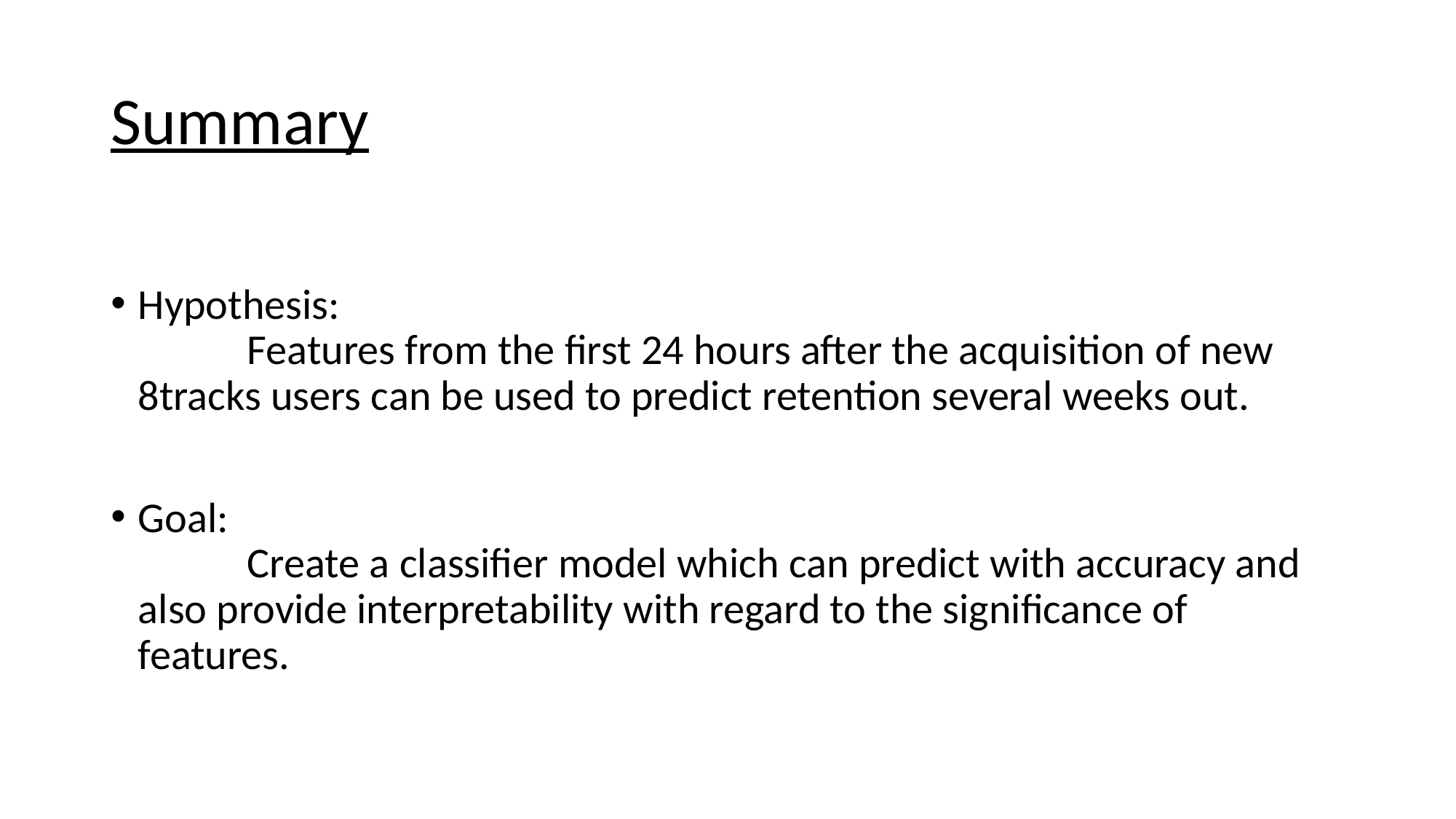

# Summary

Hypothesis:
	Features from the first 24 hours after the acquisition of new 	8tracks users can be used to predict retention several weeks out.

Goal:
	Create a classifier model which can predict with accuracy and 	also provide interpretability with regard to the significance of 	features.